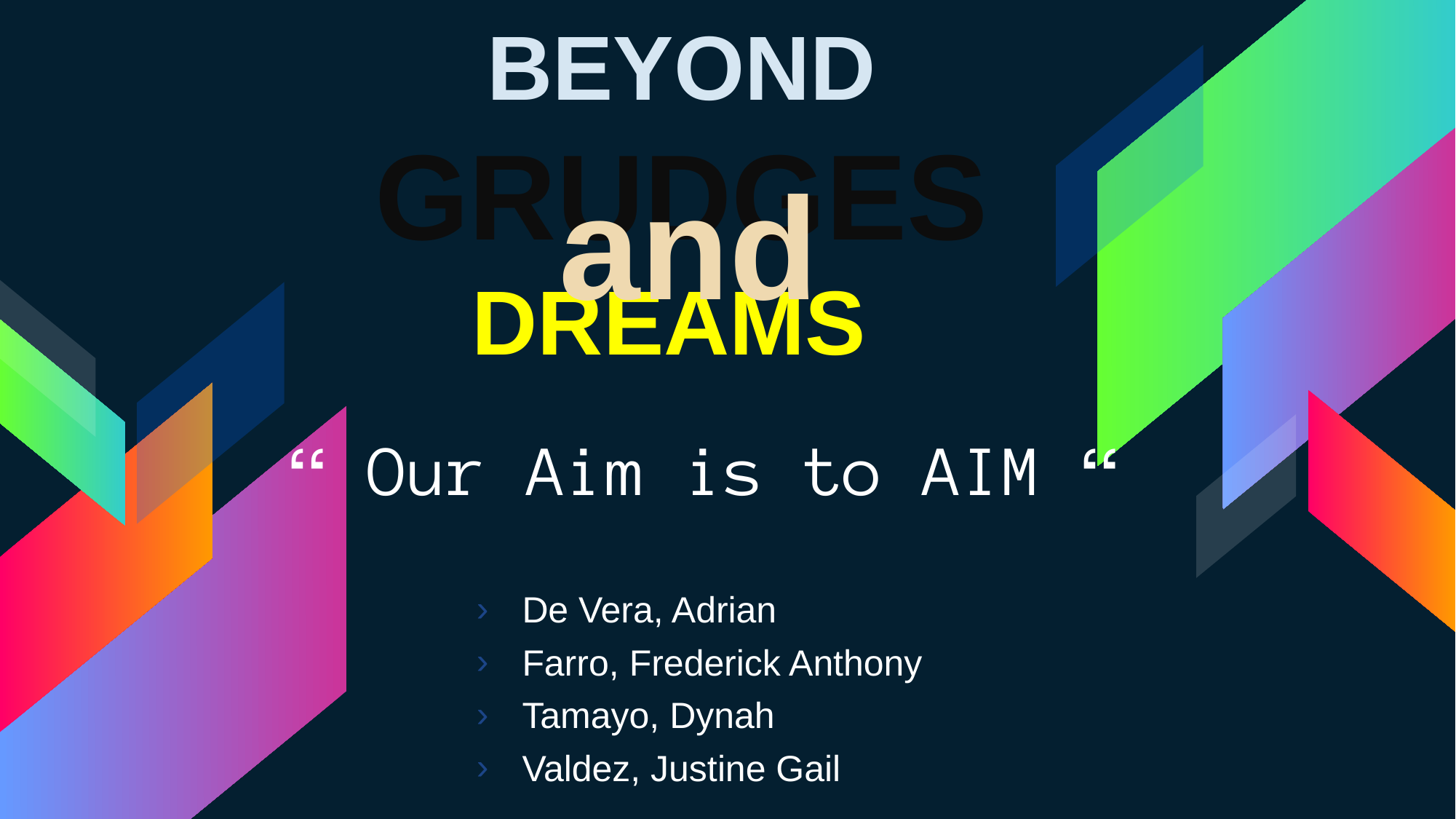

# BEYOND GRUDGES DREAMS
and

De Vera, Adrian
Farro, Frederick Anthony
Tamayo, Dynah
Valdez, Justine Gail
“ Our Aim is to AIM “